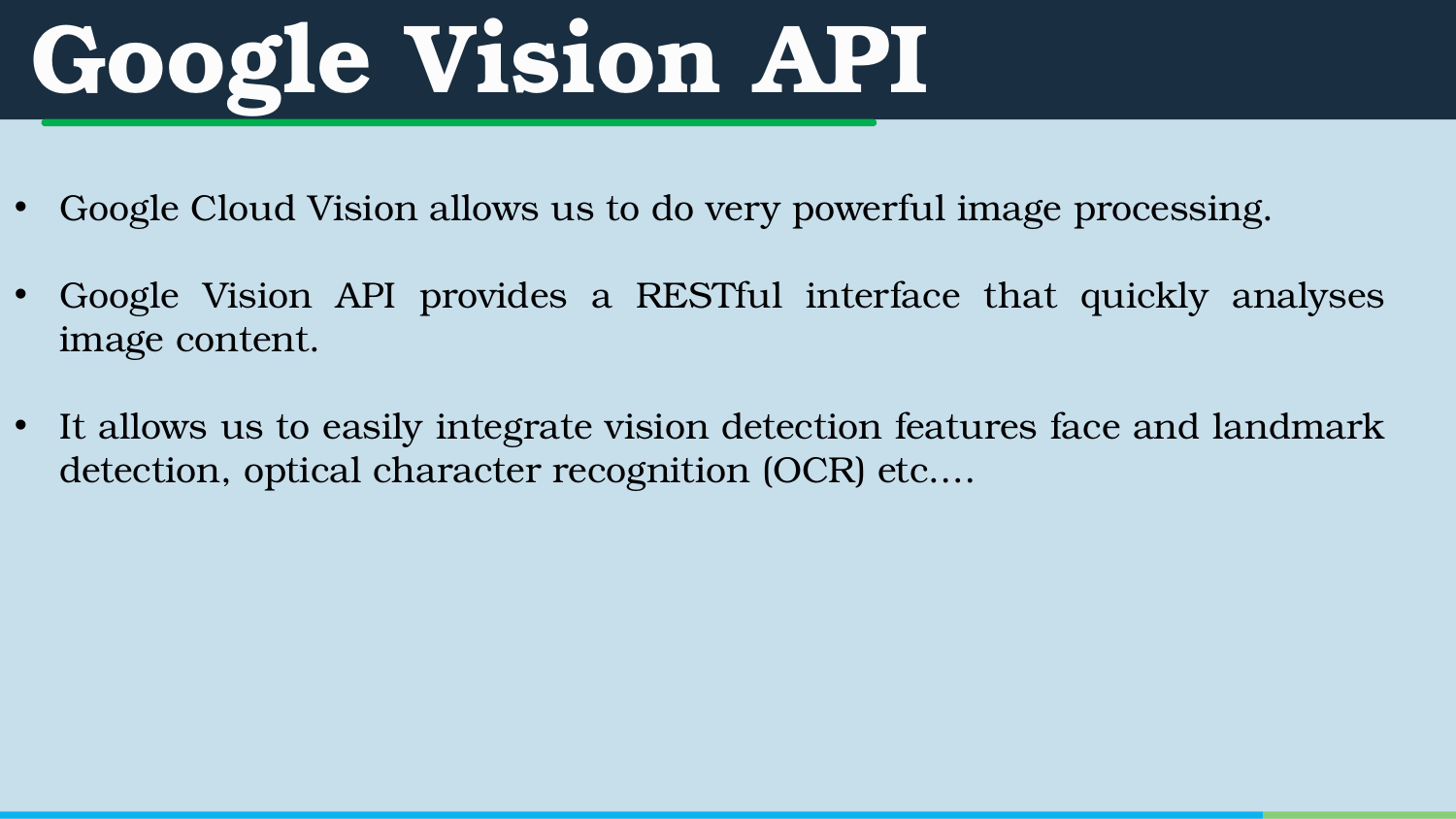

Google Vision API

Google Cloud Vision allows us to do very powerful image processing.

Google Vision API provides a RESTful interface that quickly analyses image content.

It allows us to easily integrate vision detection features face and landmark detection, optical character recognition (OCR) etc.…